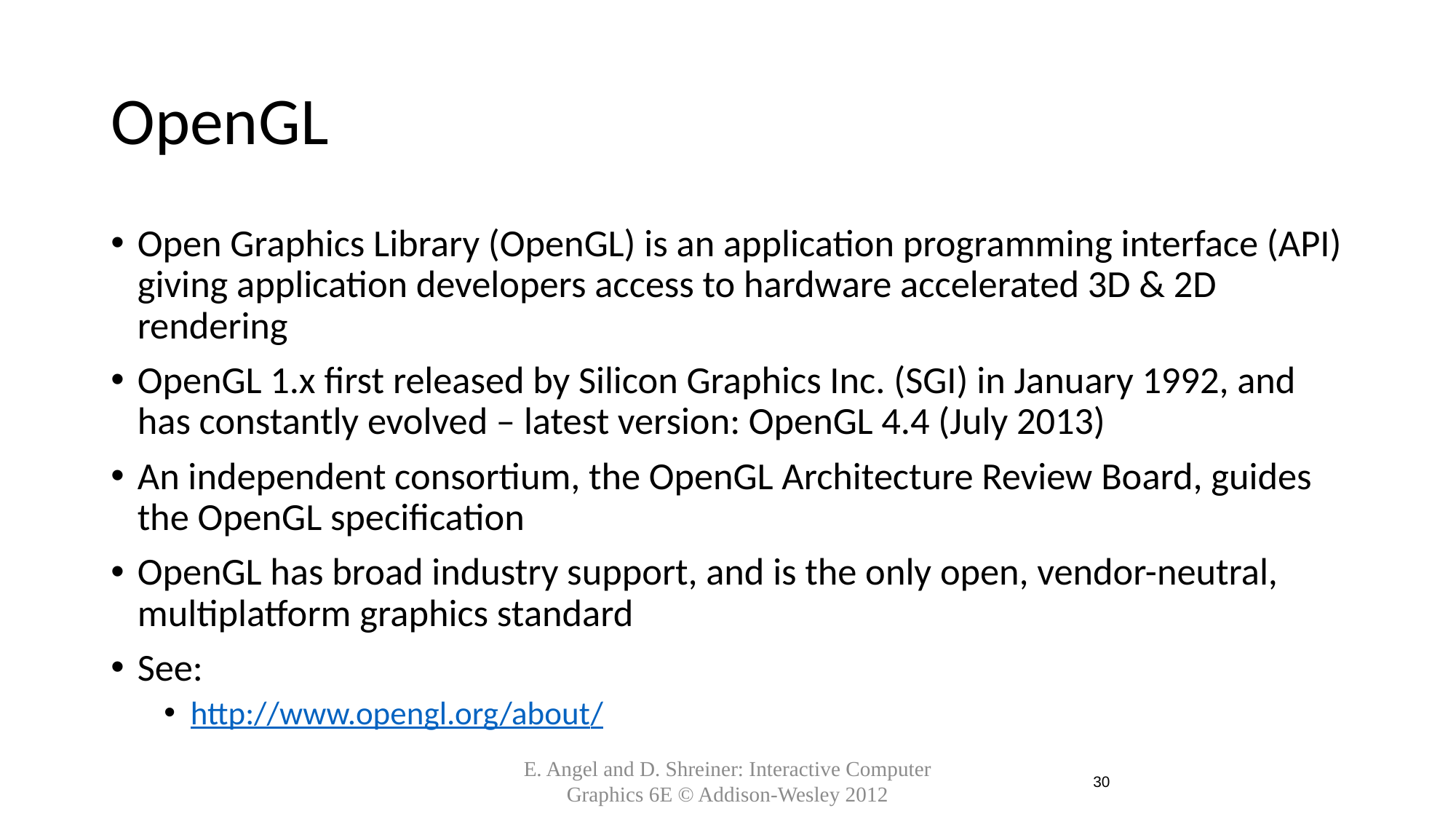

# OpenGL
Open Graphics Library (OpenGL) is an application programming interface (API) giving application developers access to hardware accelerated 3D & 2D rendering
OpenGL 1.x first released by Silicon Graphics Inc. (SGI) in January 1992, and has constantly evolved – latest version: OpenGL 4.4 (July 2013)
An independent consortium, the OpenGL Architecture Review Board, guides the OpenGL specification
OpenGL has broad industry support, and is the only open, vendor-neutral, multiplatform graphics standard
See:
http://www.opengl.org/about/

30
E. Angel and D. Shreiner: Interactive Computer Graphics 6E © Addison-Wesley 2012